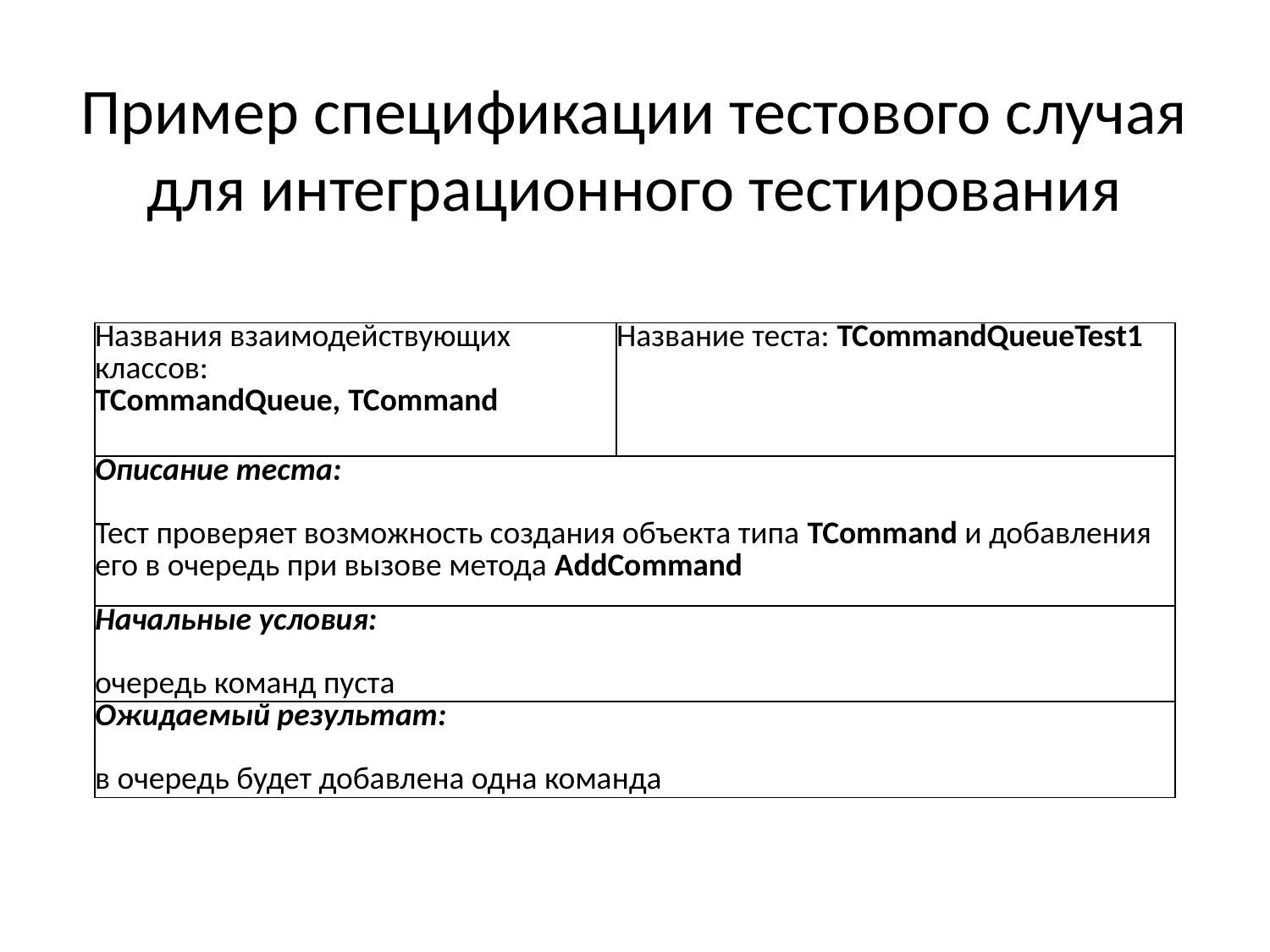

# Пример спецификации тестового случая для интеграционного тестирования
| Названия взаимодействующих классов: TCommandQueue, TCommand | Название теста: TCommandQueueTest1 |
| --- | --- |
| Описание теста: Тест проверяет возможность создания объекта типа TCommand и добавления его в очередь при вызове метода AddCommand |  |
| Начальные условия: очередь команд пуста |  |
| Ожидаемый результат: в очередь будет добавлена одна команда |  |